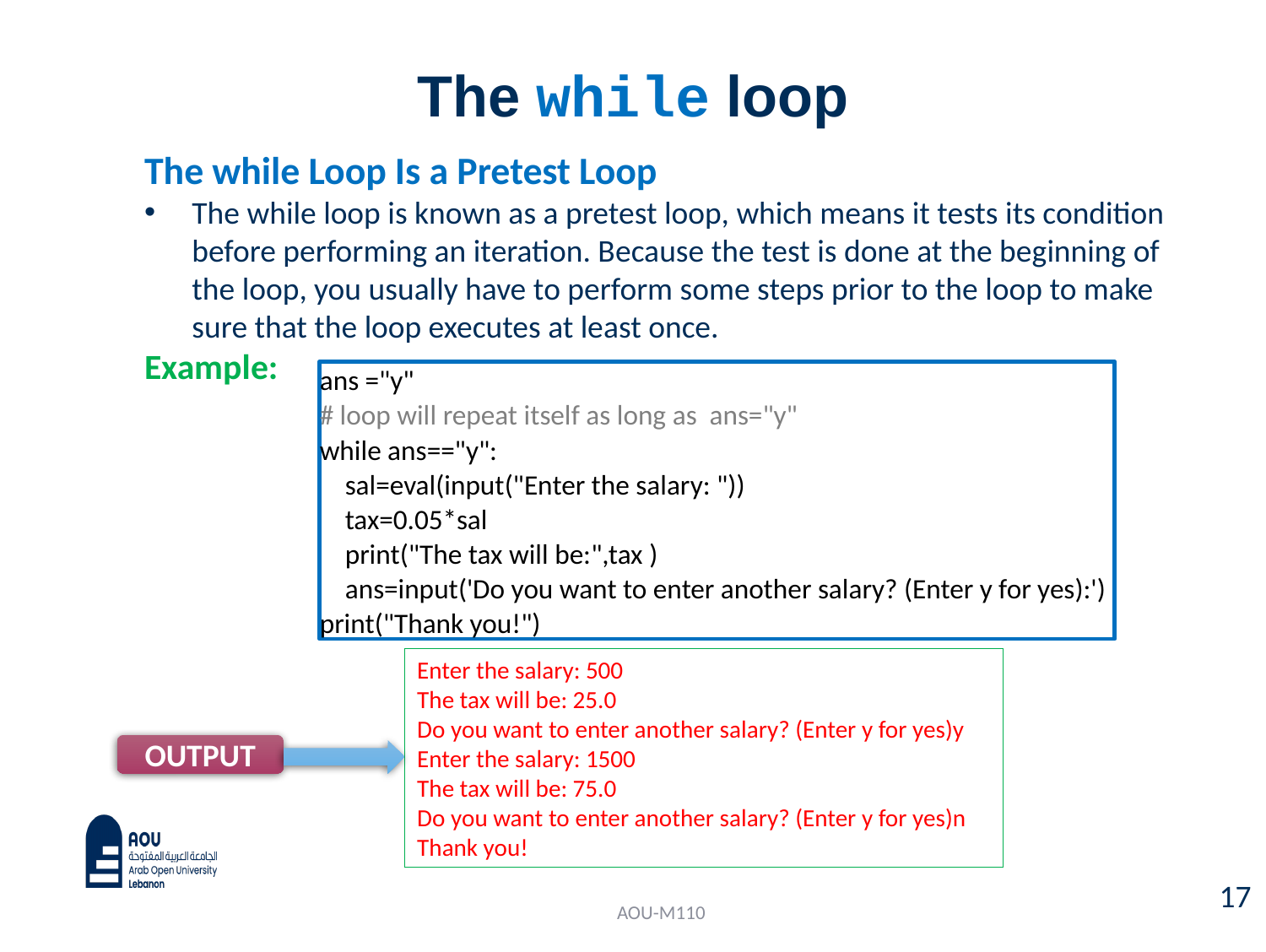

# The while loop
The while Loop Is a Pretest Loop
The while loop is known as a pretest loop, which means it tests its condition before performing an iteration. Because the test is done at the beginning of the loop, you usually have to perform some steps prior to the loop to make sure that the loop executes at least once.
Example:

ans ="y"
# loop will repeat itself as long as  ans="y"
while ans=="y":
    sal=eval(input("Enter the salary: "))
    tax=0.05*sal
    print("The tax will be:",tax )
    ans=input('Do you want to enter another salary? (Enter y for yes):')
print("Thank you!")
Enter the salary: 500
The tax will be: 25.0
Do you want to enter another salary? (Enter y for yes)y
Enter the salary: 1500
The tax will be: 75.0
Do you want to enter another salary? (Enter y for yes)n
Thank you!
OUTPUT

17
AOU-M110